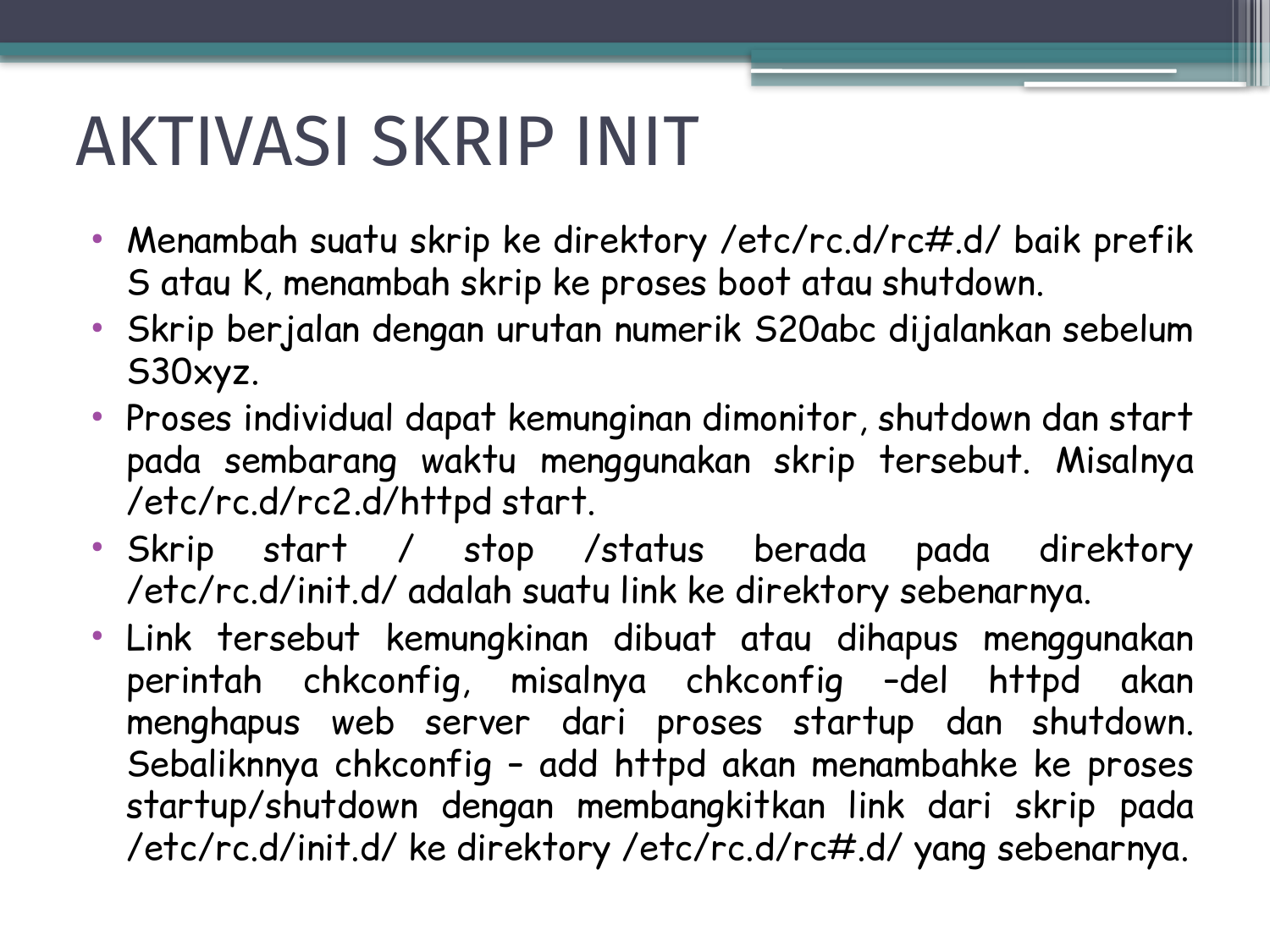

# AKTIVASI SKRIP INIT
Menambah suatu skrip ke direktory /etc/rc.d/rc#.d/ baik prefik S atau K, menambah skrip ke proses boot atau shutdown.
Skrip berjalan dengan urutan numerik S20abc dijalankan sebelum S30xyz.
Proses individual dapat kemunginan dimonitor, shutdown dan start pada sembarang waktu menggunakan skrip tersebut. Misalnya /etc/rc.d/rc2.d/httpd start.
Skrip start / stop /status berada pada direktory /etc/rc.d/init.d/ adalah suatu link ke direktory sebenarnya.
Link tersebut kemungkinan dibuat atau dihapus menggunakan perintah chkconfig, misalnya chkconfig –del httpd akan menghapus web server dari proses startup dan shutdown. Sebaliknnya chkconfig – add httpd akan menambahke ke proses startup/shutdown dengan membangkitkan link dari skrip pada /etc/rc.d/init.d/ ke direktory /etc/rc.d/rc#.d/ yang sebenarnya.